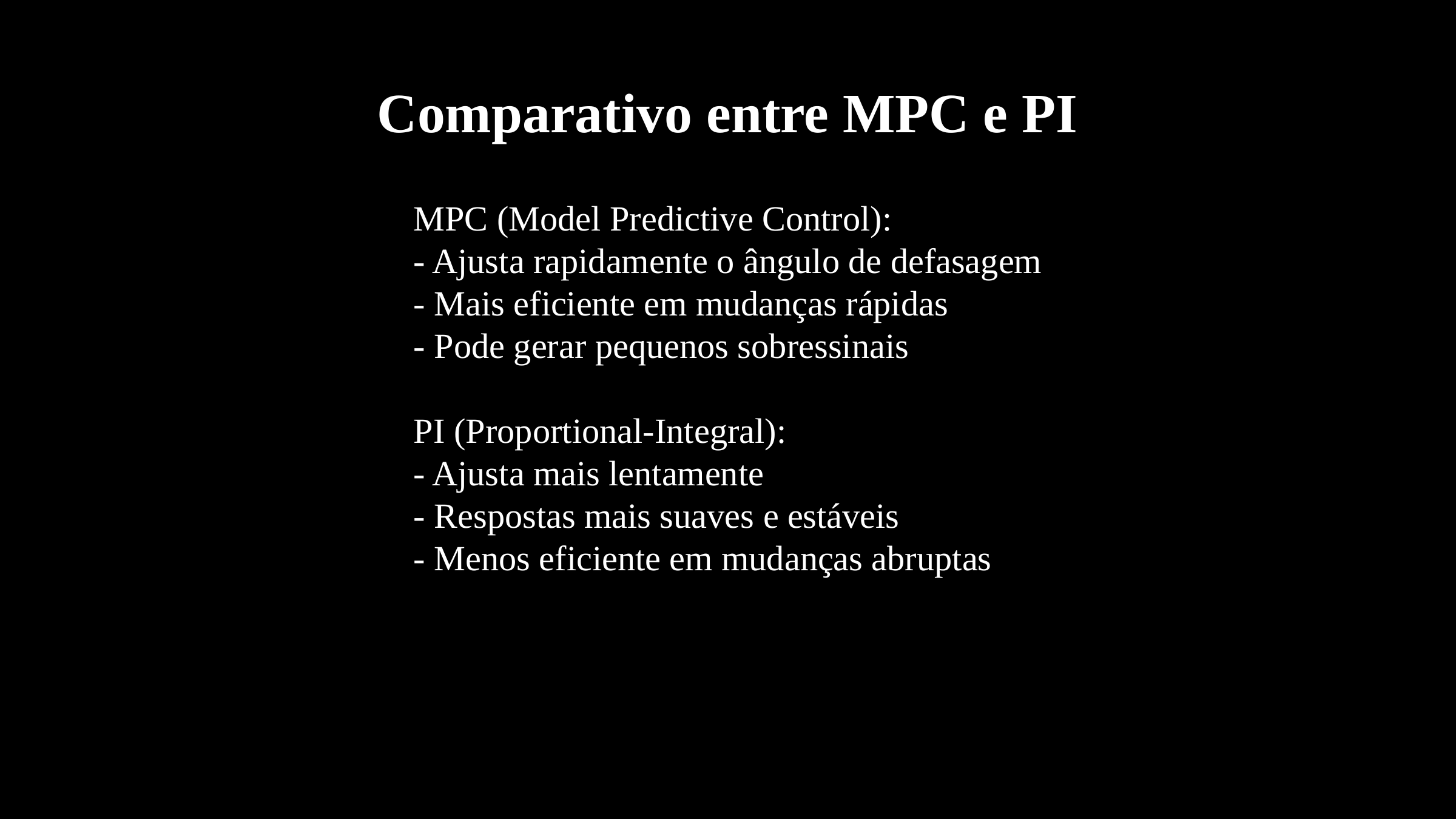

#

Comparativo entre MPC e PI

MPC (Model Predictive Control):
- Ajusta rapidamente o ângulo de defasagem
- Mais eficiente em mudanças rápidas
- Pode gerar pequenos sobressinais

PI (Proportional-Integral):
- Ajusta mais lentamente
- Respostas mais suaves e estáveis
- Menos eficiente em mudanças abruptas